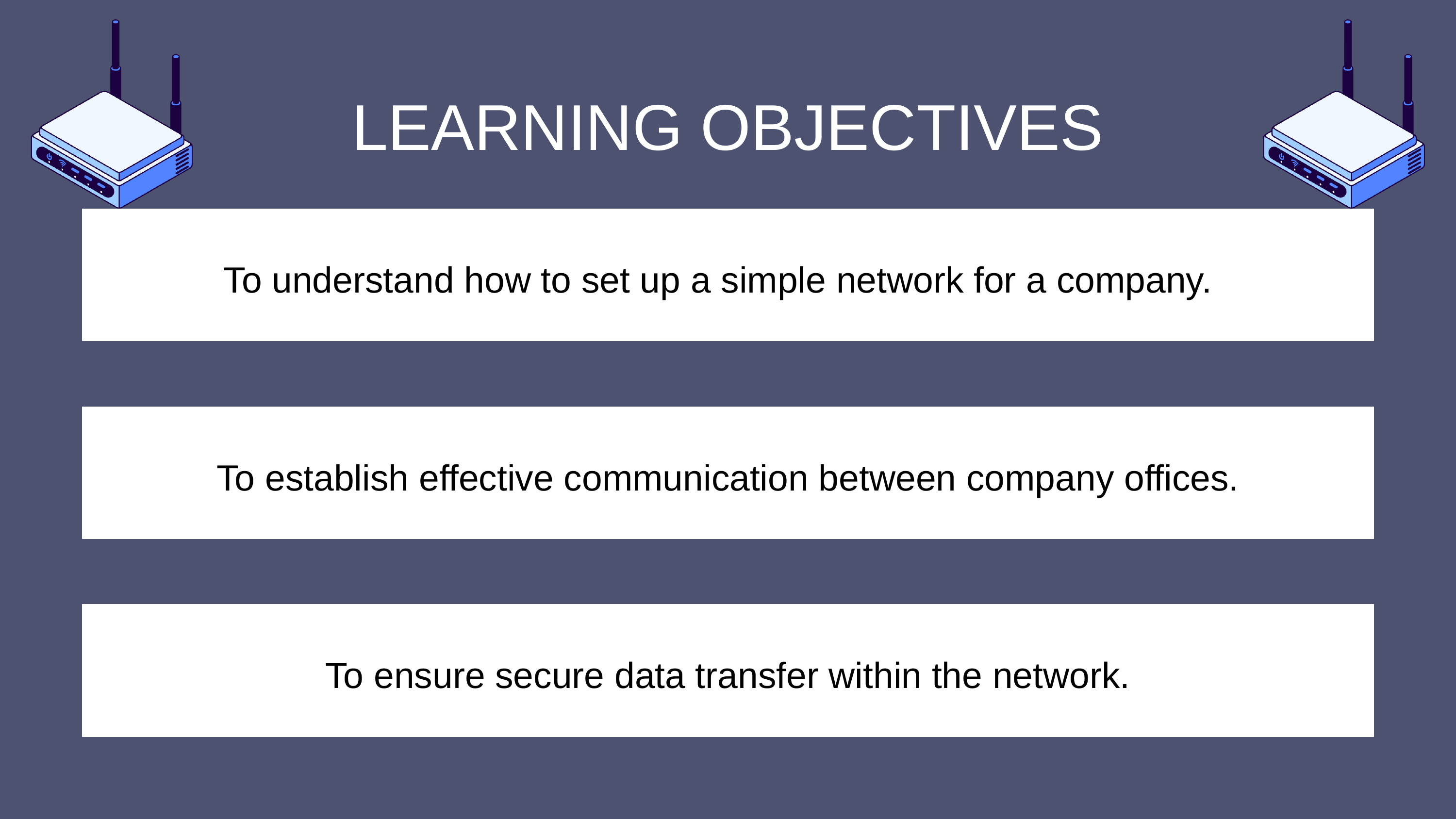

LEARNING OBJECTIVES

To understand how to set up a simple network for a company.

To establish effective communication between company offices.

To ensure secure data transfer within the network.